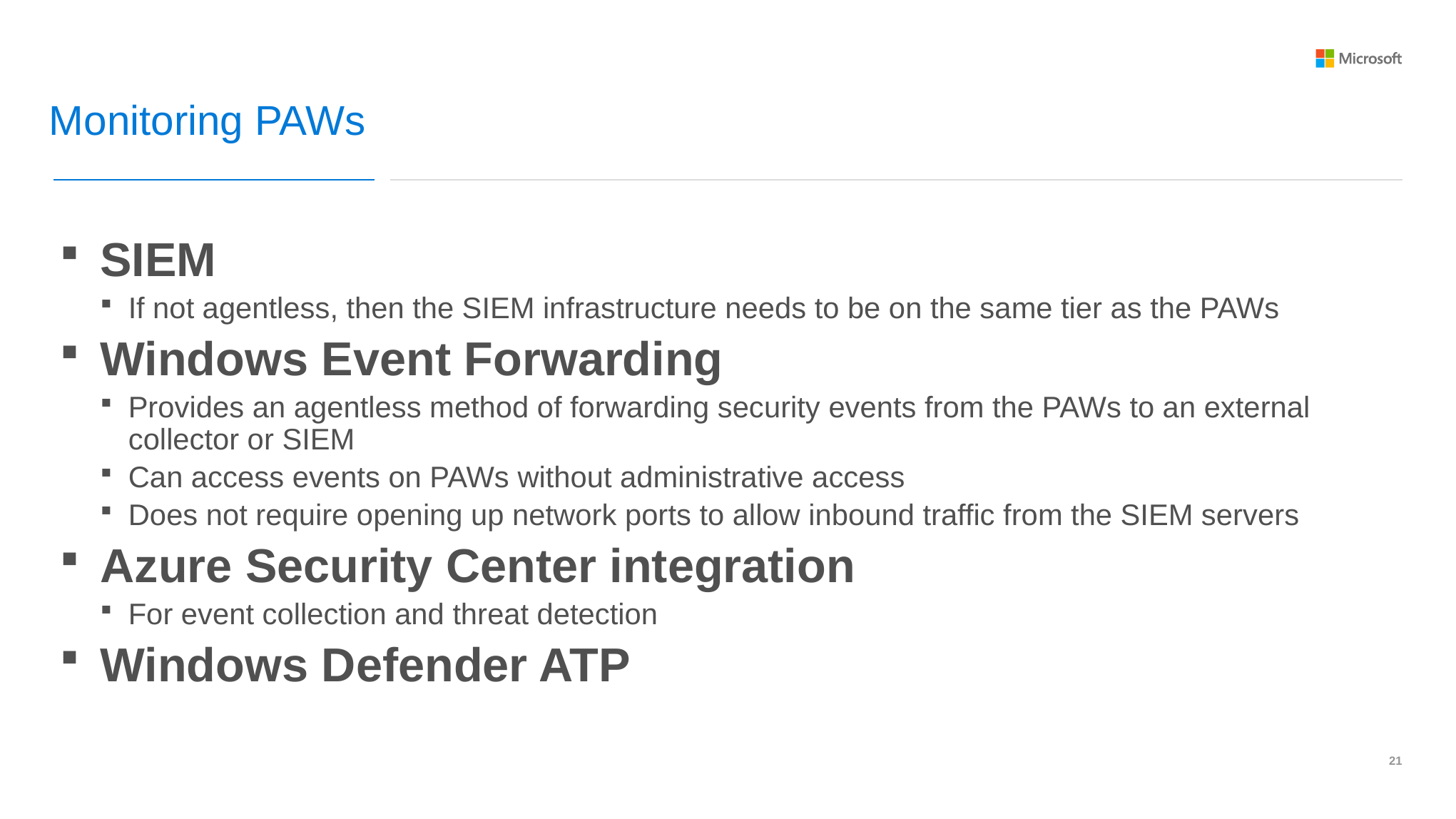

Monitoring PAWs
SIEM
If not agentless, then the SIEM infrastructure needs to be on the same tier as the PAWs
Windows Event Forwarding
Provides an agentless method of forwarding security events from the PAWs to an external collector or SIEM
Can access events on PAWs without administrative access
Does not require opening up network ports to allow inbound traffic from the SIEM servers
Azure Security Center integration
For event collection and threat detection
Windows Defender ATP

21